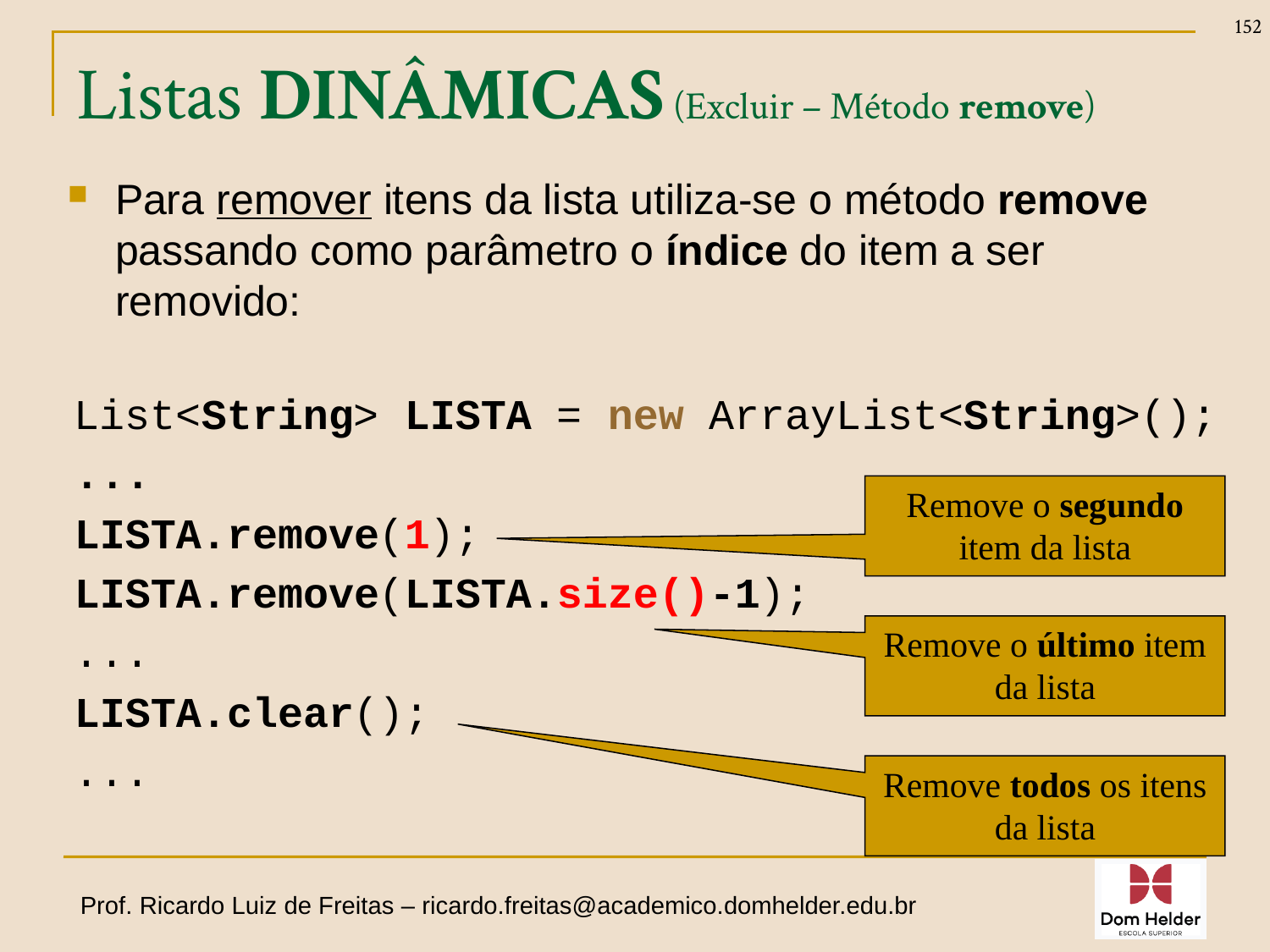

152
# Listas DINÂMICAS (Excluir – Método remove)
Para remover itens da lista utiliza-se o método remove passando como parâmetro o índice do item a ser removido:
List<String> LISTA = new ArrayList<String>();
...
LISTA.remove(1);
LISTA.remove(LISTA.size()-1);
...
LISTA.clear();
...
Remove o segundo item da lista
Remove o último item da lista
Remove todos os itens da lista